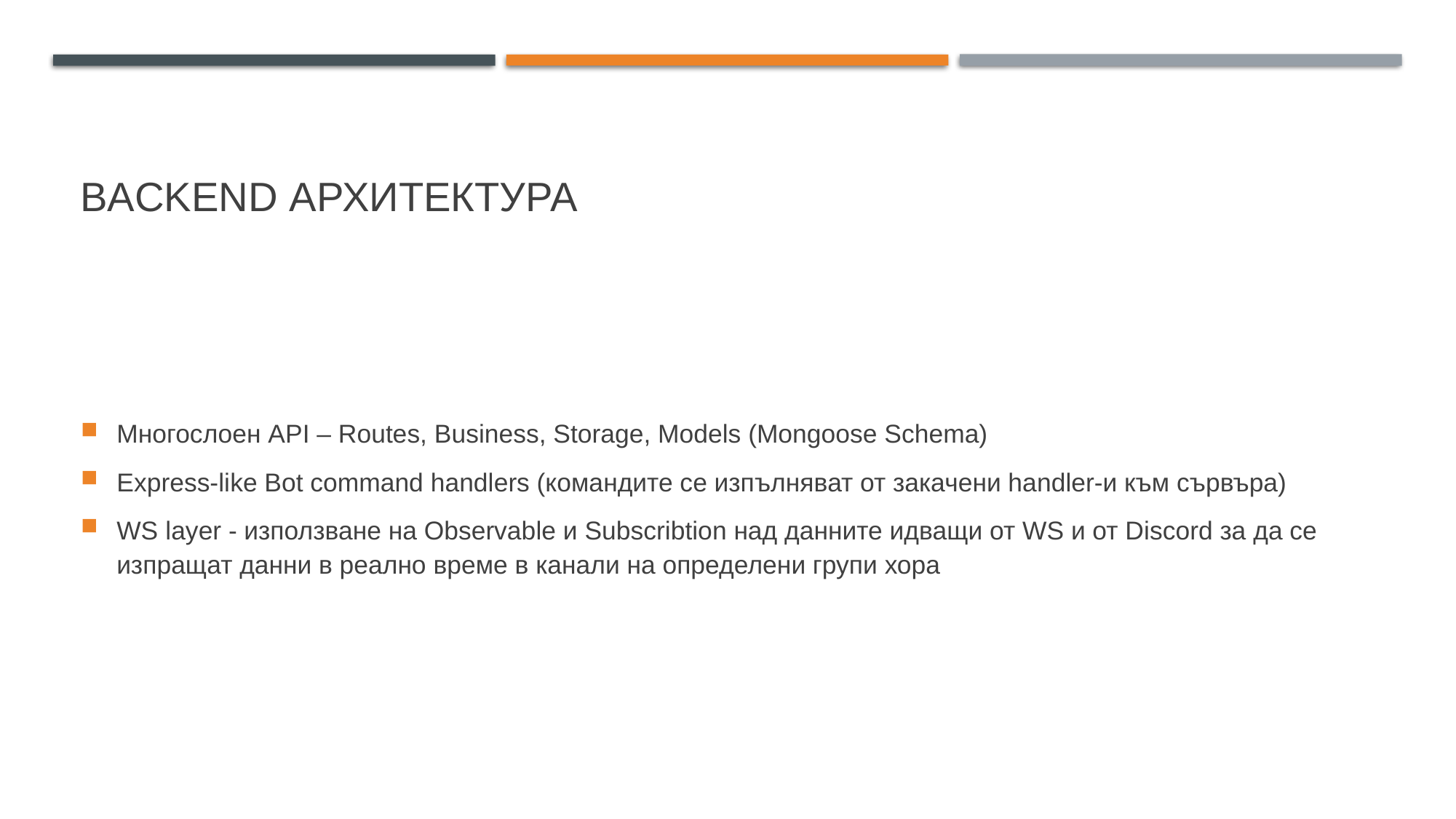

# Backend архитектура
Многослоен API – Routes, Business, Storage, Models (Mongoose Schema)
Express-like Bot command handlers (командите се изпълняват от закачени handler-и към сървъра)
WS layer - използване на Observable и Subscribtion над данните идващи от WS и от Discord за да се изпращат данни в реално време в канали на определени групи хора